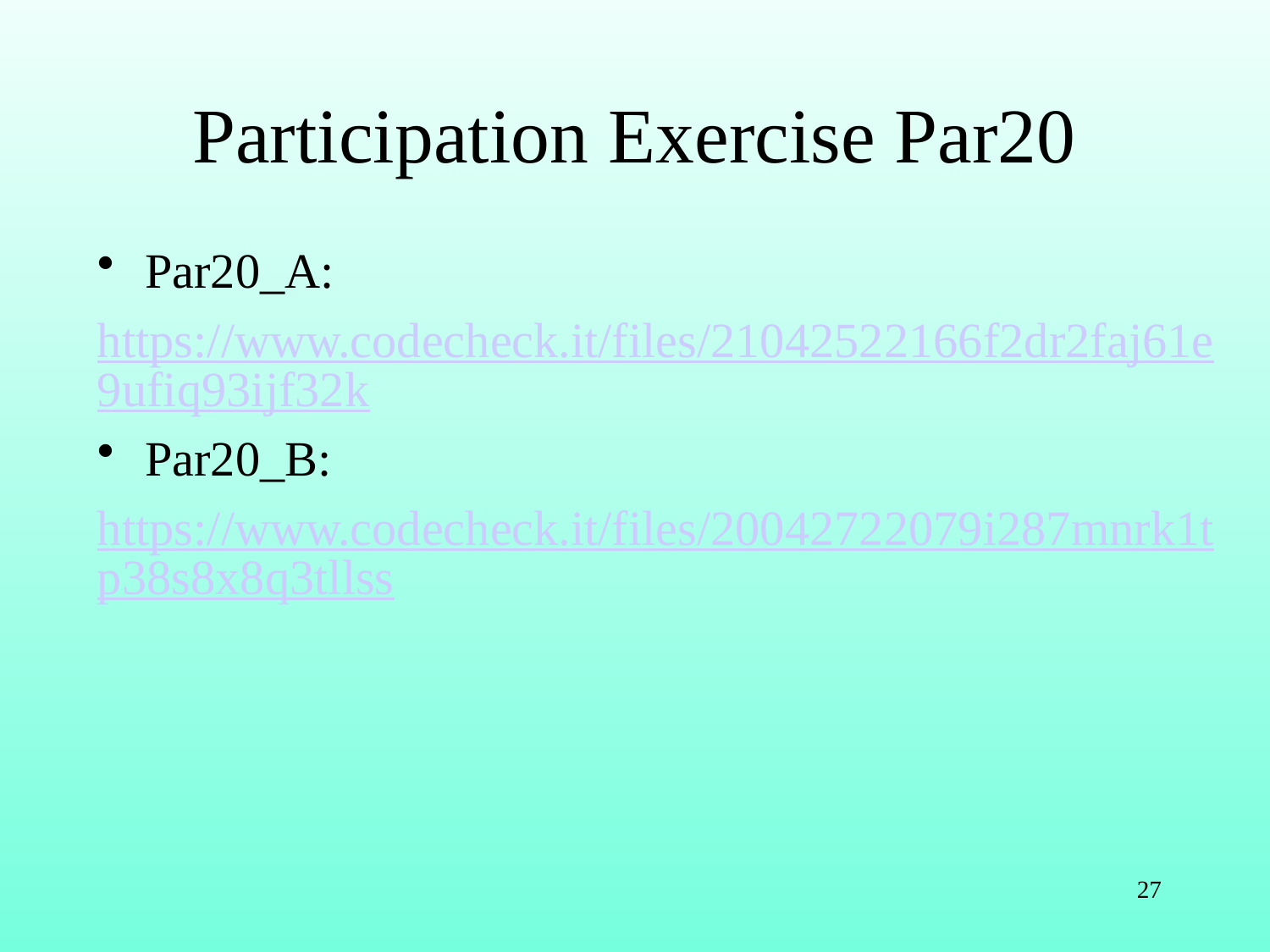

# Participation Exercise Par20
Par20_A:
https://www.codecheck.it/files/21042522166f2dr2faj61e9ufiq93ijf32k
Par20_B:
https://www.codecheck.it/files/20042722079i287mnrk1tp38s8x8q3tllss

27